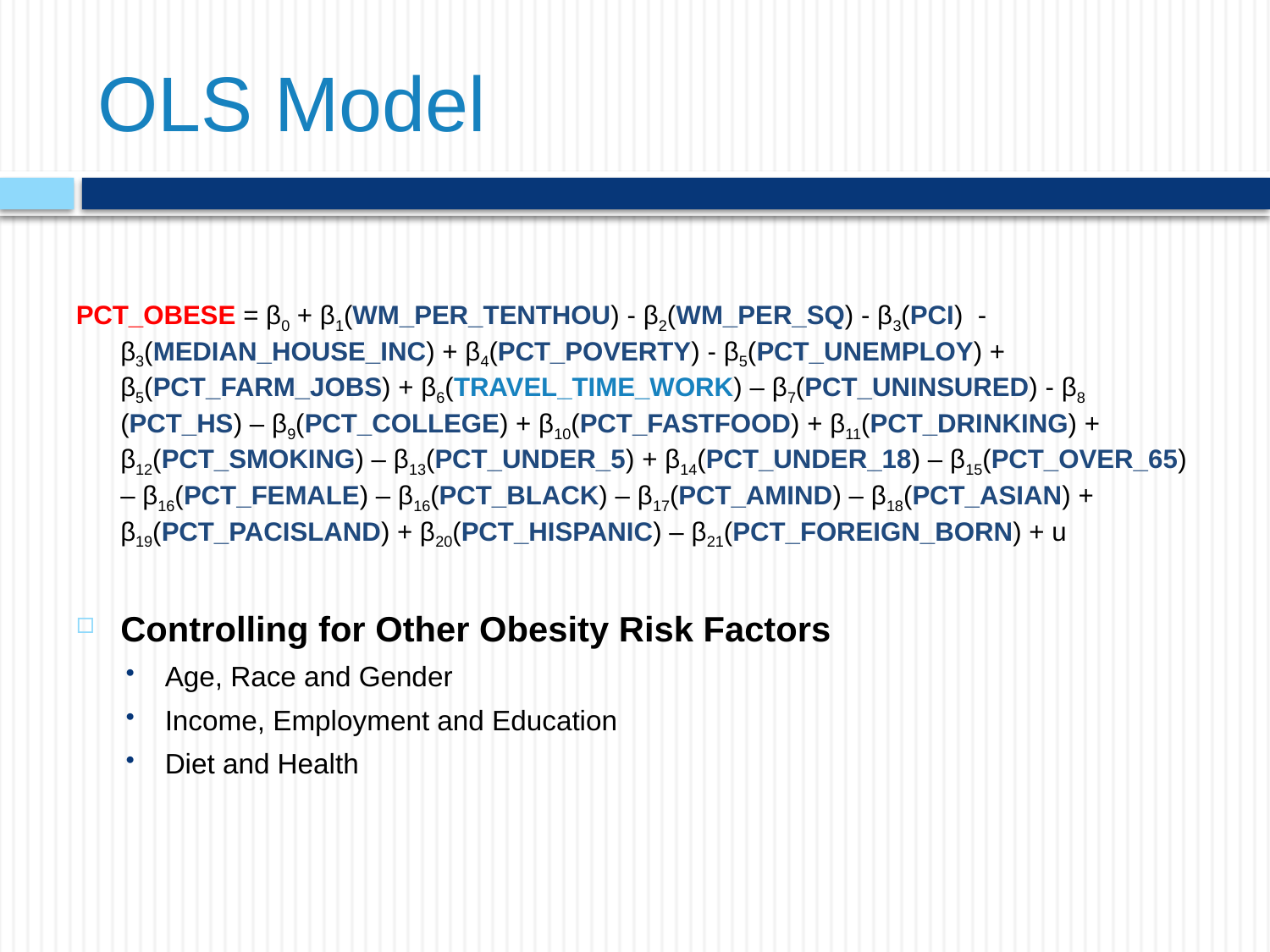

# OLS Model
PCT_OBESE = β0 + β1(WM_PER_TENTHOU) - β2(WM_PER_SQ) - β3(PCI)  - β3(MEDIAN_HOUSE_INC) + β4(PCT_POVERTY) - β5(PCT_UNEMPLOY) + β5(PCT_FARM_JOBS) + β6(TRAVEL_TIME_WORK) – β7(PCT_UNINSURED) - β8 (PCT_HS) – β9(PCT_COLLEGE) + β10(PCT_FASTFOOD) + β11(PCT_DRINKING) + β12(PCT_SMOKING) – β13(PCT_UNDER_5) + β14(PCT_UNDER_18) – β15(PCT_OVER_65) – β16(PCT_FEMALE) – β16(PCT_BLACK) – β17(PCT_AMIND) – β18(PCT_ASIAN) + β19(PCT_PACISLAND) + β20(PCT_HISPANIC) – β21(PCT_FOREIGN_BORN) + u

Controlling for Other Obesity Risk Factors
Age, Race and Gender
Income, Employment and Education
Diet and Health